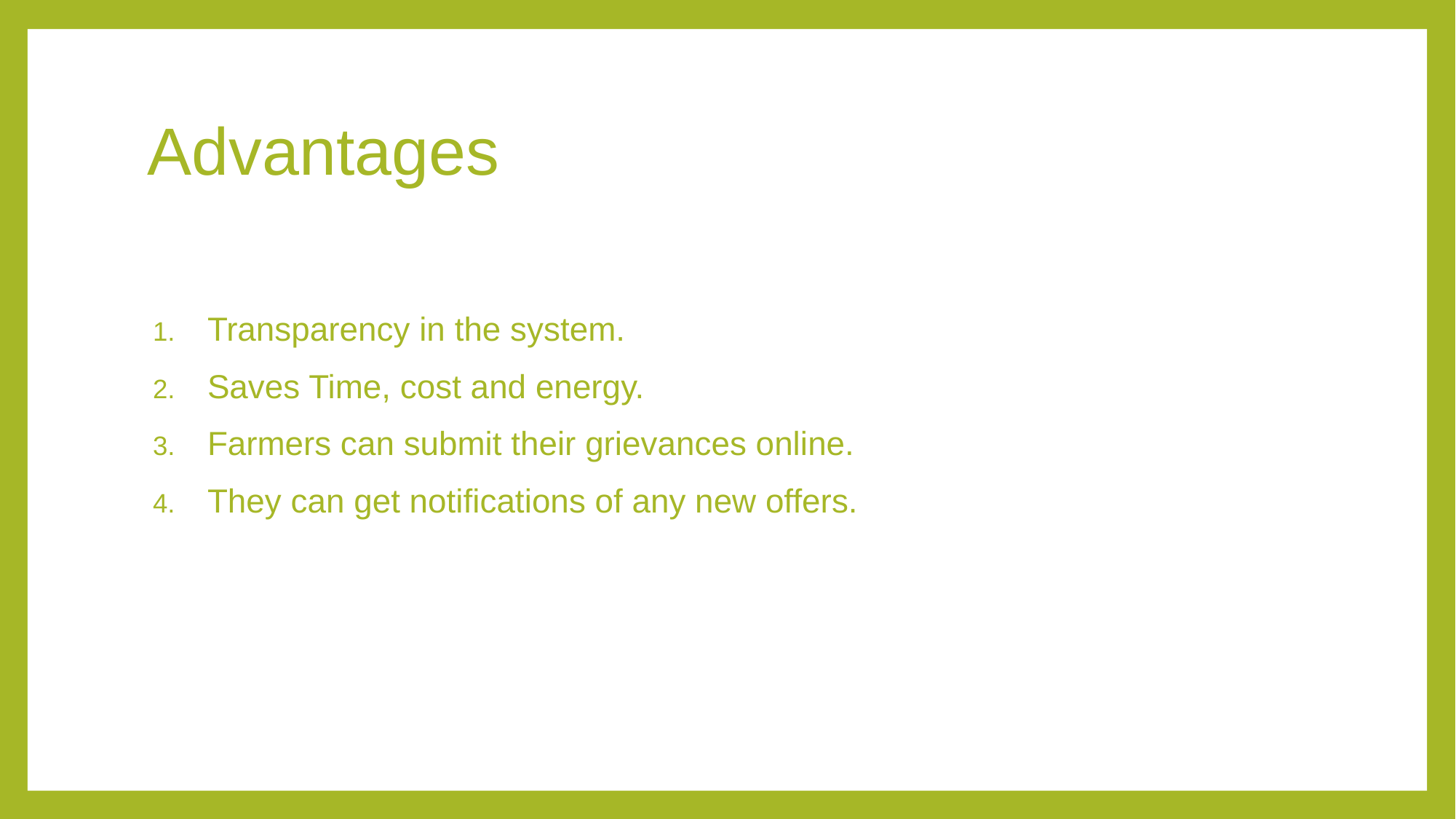

# Advantages

Transparency in the system.
Saves Time, cost and energy.
Farmers can submit their grievances online.
They can get notifications of any new offers.